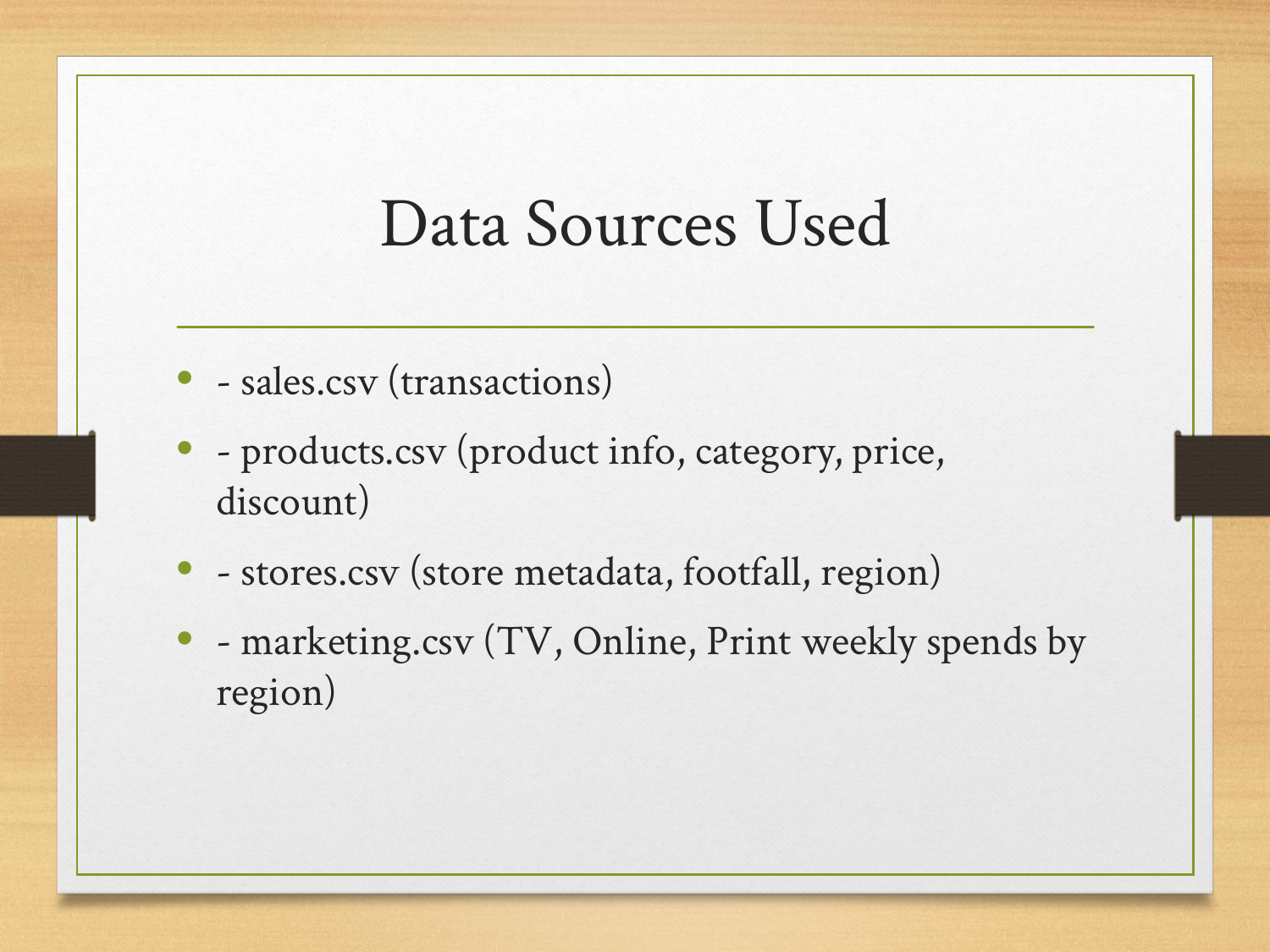

# Data Sources Used
- sales.csv (transactions)
- products.csv (product info, category, price, discount)
- stores.csv (store metadata, footfall, region)
- marketing.csv (TV, Online, Print weekly spends by region)